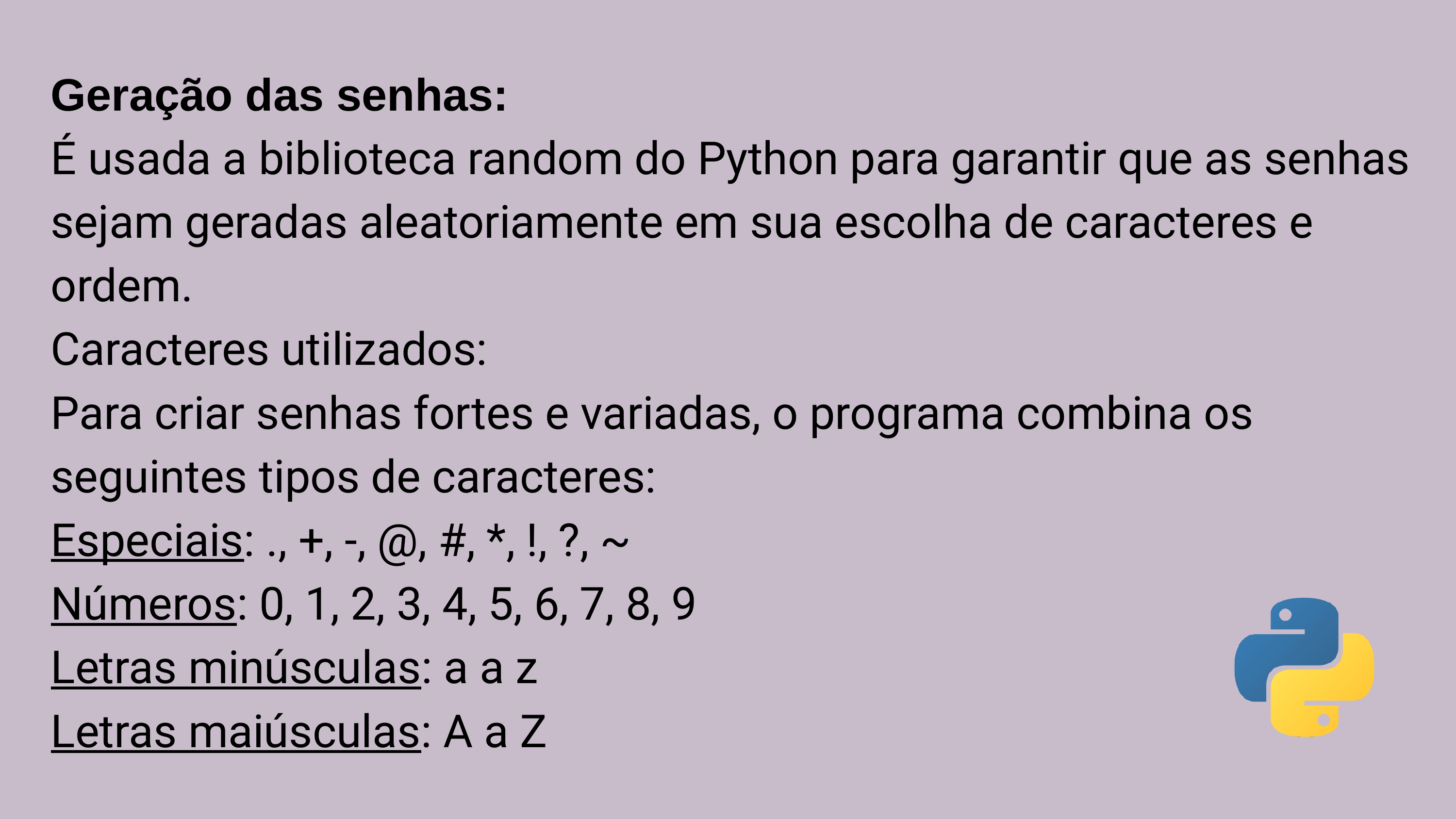

Geração das senhas:
É usada a biblioteca random do Python para garantir que as senhas sejam geradas aleatoriamente em sua escolha de caracteres e ordem.
Caracteres utilizados:
Para criar senhas fortes e variadas, o programa combina os seguintes tipos de caracteres:
Especiais: ., +, -, @, #, *, !, ?, ~
Números: 0, 1, 2, 3, 4, 5, 6, 7, 8, 9
Letras minúsculas: a a z
Letras maiúsculas: A a Z